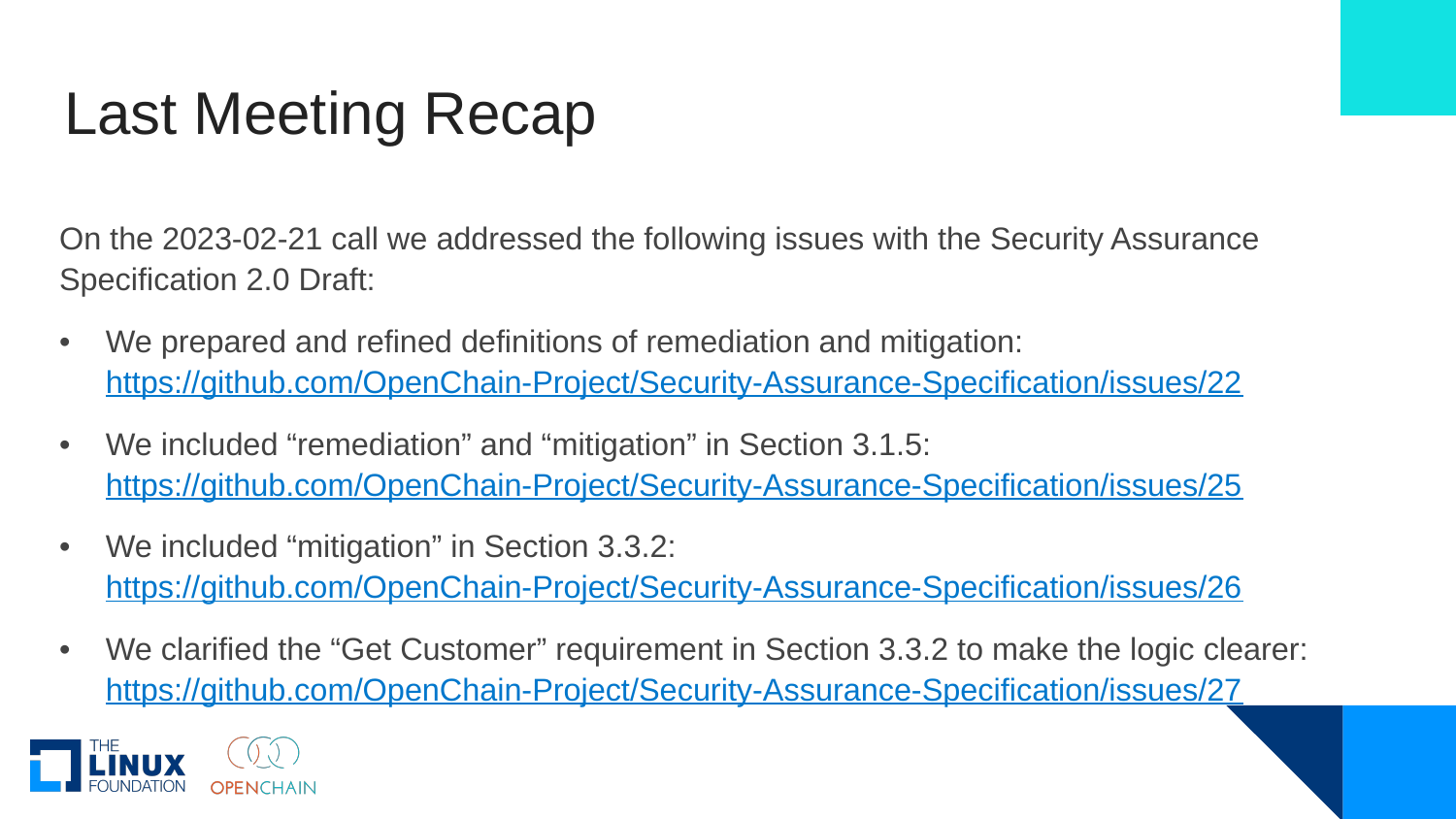

# Last Meeting Recap
On the 2023-02-21 call we addressed the following issues with the Security Assurance Specification 2.0 Draft:
We prepared and refined definitions of remediation and mitigation:
https://github.com/OpenChain-Project/Security-Assurance-Specification/issues/22
We included “remediation” and “mitigation” in Section 3.1.5:
https://github.com/OpenChain-Project/Security-Assurance-Specification/issues/25
We included “mitigation” in Section 3.3.2:
https://github.com/OpenChain-Project/Security-Assurance-Specification/issues/26
We clarified the “Get Customer” requirement in Section 3.3.2 to make the logic clearer:
https://github.com/OpenChain-Project/Security-Assurance-Specification/issues/27